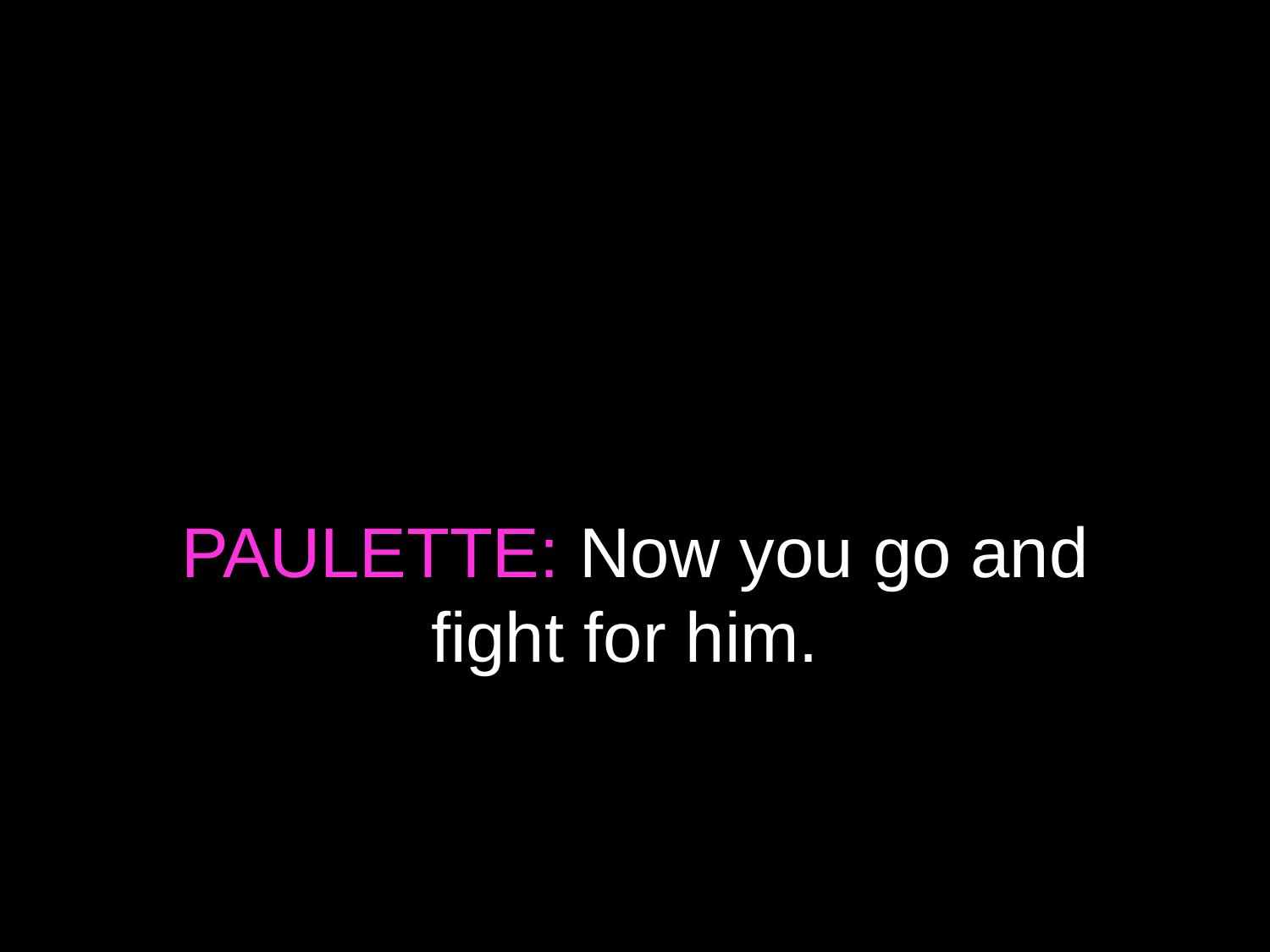

# PAULETTE: Now you go and fight for him.